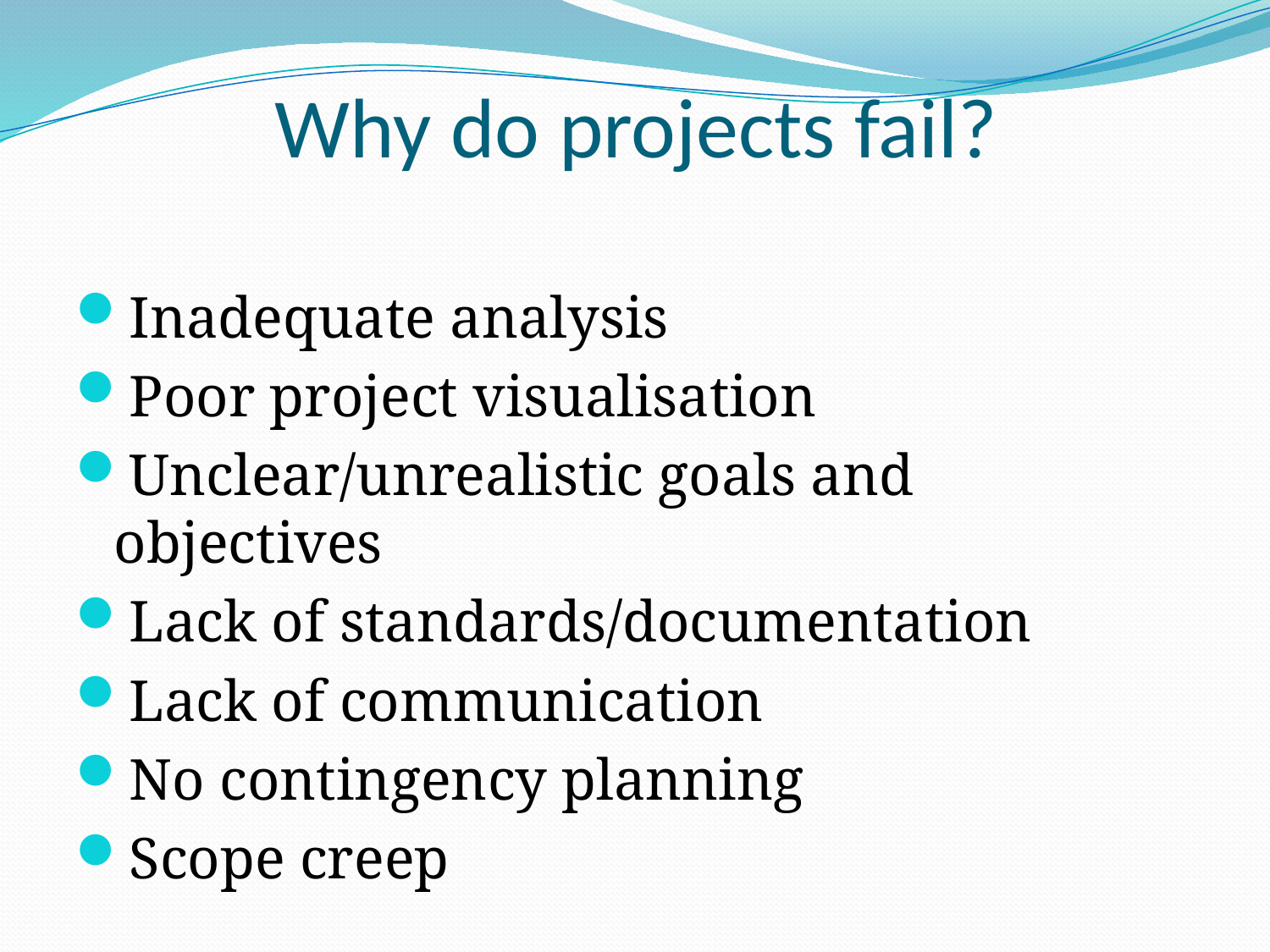

# Why do projects fail?

Inadequate analysis
Poor project visualisation
Unclear/unrealistic goals and objectives
Lack of standards/documentation
Lack of communication
No contingency planning
Scope creep